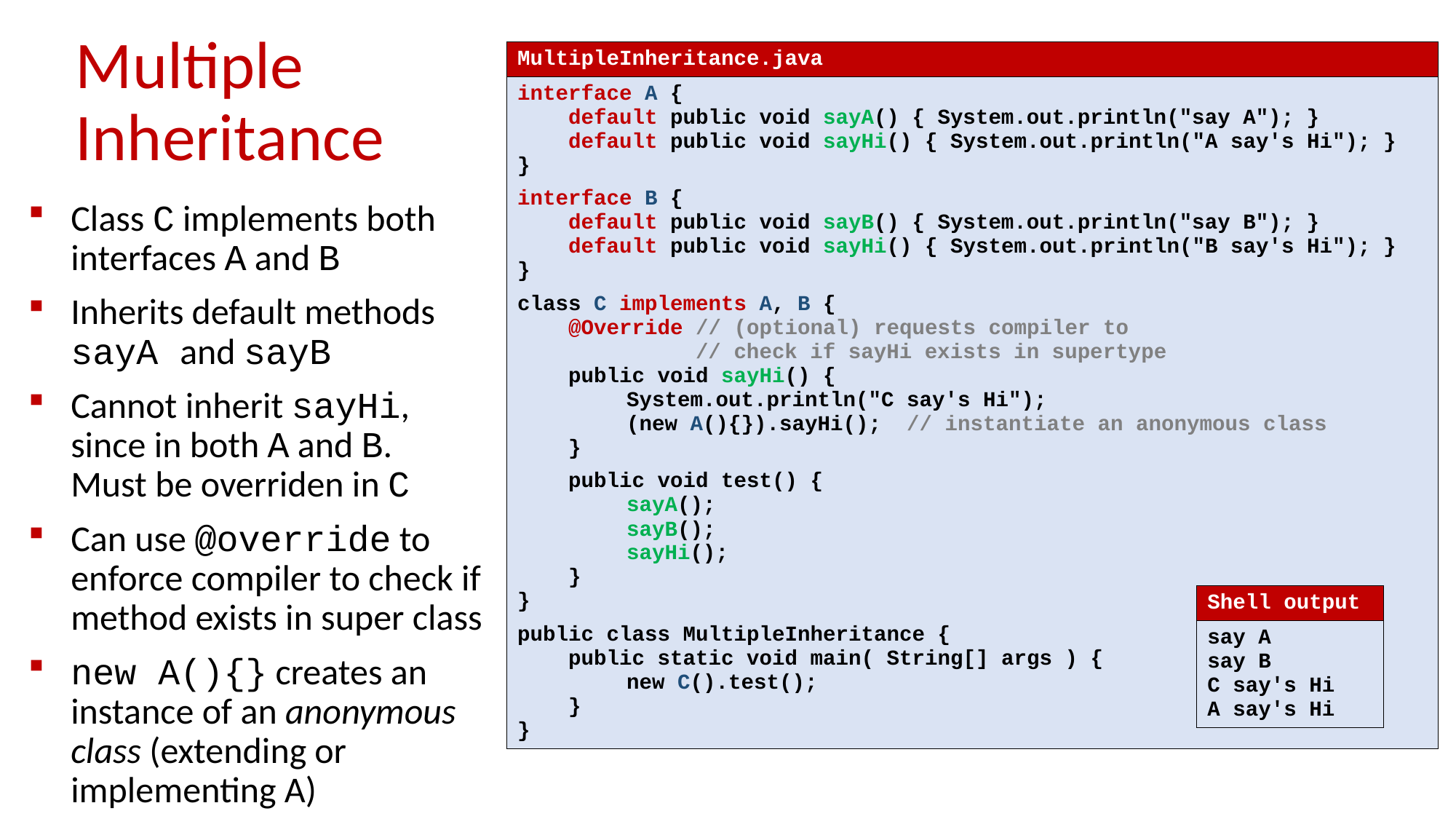

# Multiple Inheritance
| MultipleInheritance.java |
| --- |
| interface A { default public void sayA() { System.out.println("say A"); } default public void sayHi() { System.out.println("A say's Hi"); } } interface B { default public void sayB() { System.out.println("say B"); } default public void sayHi() { System.out.println("B say's Hi"); } } class C implements A, B { @Override // (optional) requests compiler to // check if sayHi exists in supertype public void sayHi() { System.out.println("C say's Hi"); (new A(){}).sayHi(); // instantiate an anonymous class } public void test() { sayA(); sayB(); sayHi(); } } public class MultipleInheritance { public static void main( String[] args ) { new C().test(); } } |
Class C implements both interfaces A and B
Inherits default methods sayA and sayB
Cannot inherit sayHi, since in both A and B.
Must be overriden in C
Can use @override to enforce compiler to check if method exists in super class
new A(){} creates an instance of an anonymous class (extending or implementing A)
| Shell output |
| --- |
| say A say B C say's Hi A say's Hi |